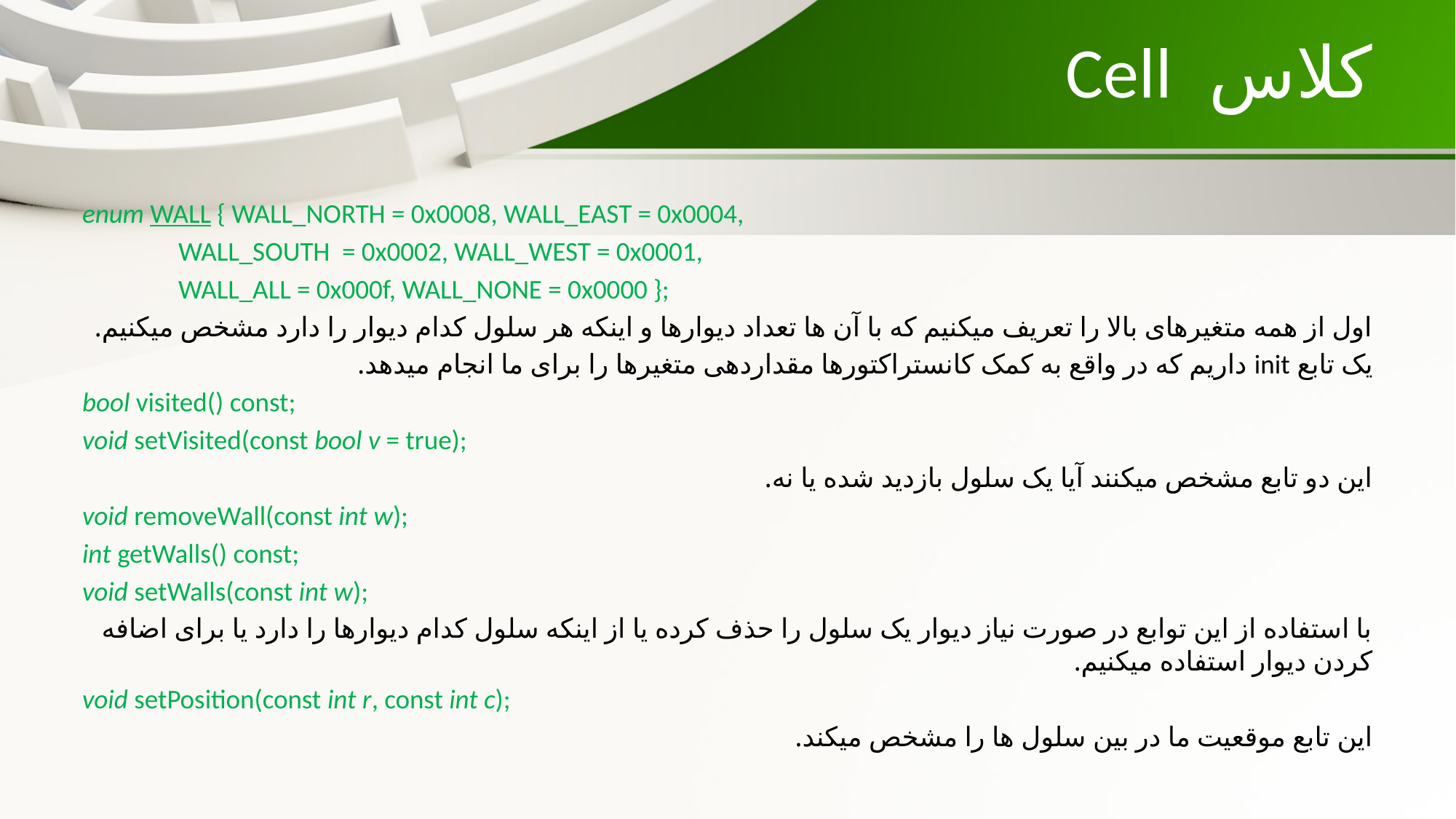

# کلاس  Cell
enum WALL { WALL_NORTH = 0x0008, WALL_EAST = 0x0004,
                WALL_SOUTH  = 0x0002, WALL_WEST = 0x0001,
                WALL_ALL = 0x000f, WALL_NONE = 0x0000 };
اول از همه متغیرهای بالا را تعریف میکنیم که با آن ها تعداد دیوارها و اینکه هر سلول کدام دیوار را دارد مشخص میکنیم.
یک تابع init داریم که در واقع به کمک کانستراکتورها مقداردهی متغیرها را برای ما انجام میدهد.
bool visited() const;
void setVisited(const bool v = true);
این دو تابع مشخص میکنند آیا یک سلول بازدید شده یا نه.
void removeWall(const int w);
int getWalls() const;
void setWalls(const int w);
با استفاده از این توابع در صورت نیاز دیوار یک سلول را حذف کرده یا از اینکه سلول کدام دیوارها را دارد یا برای اضافه کردن دیوار استفاده میکنیم.
void setPosition(const int r, const int c);
این تابع موقعیت ما در بین سلول ها را مشخص میکند.